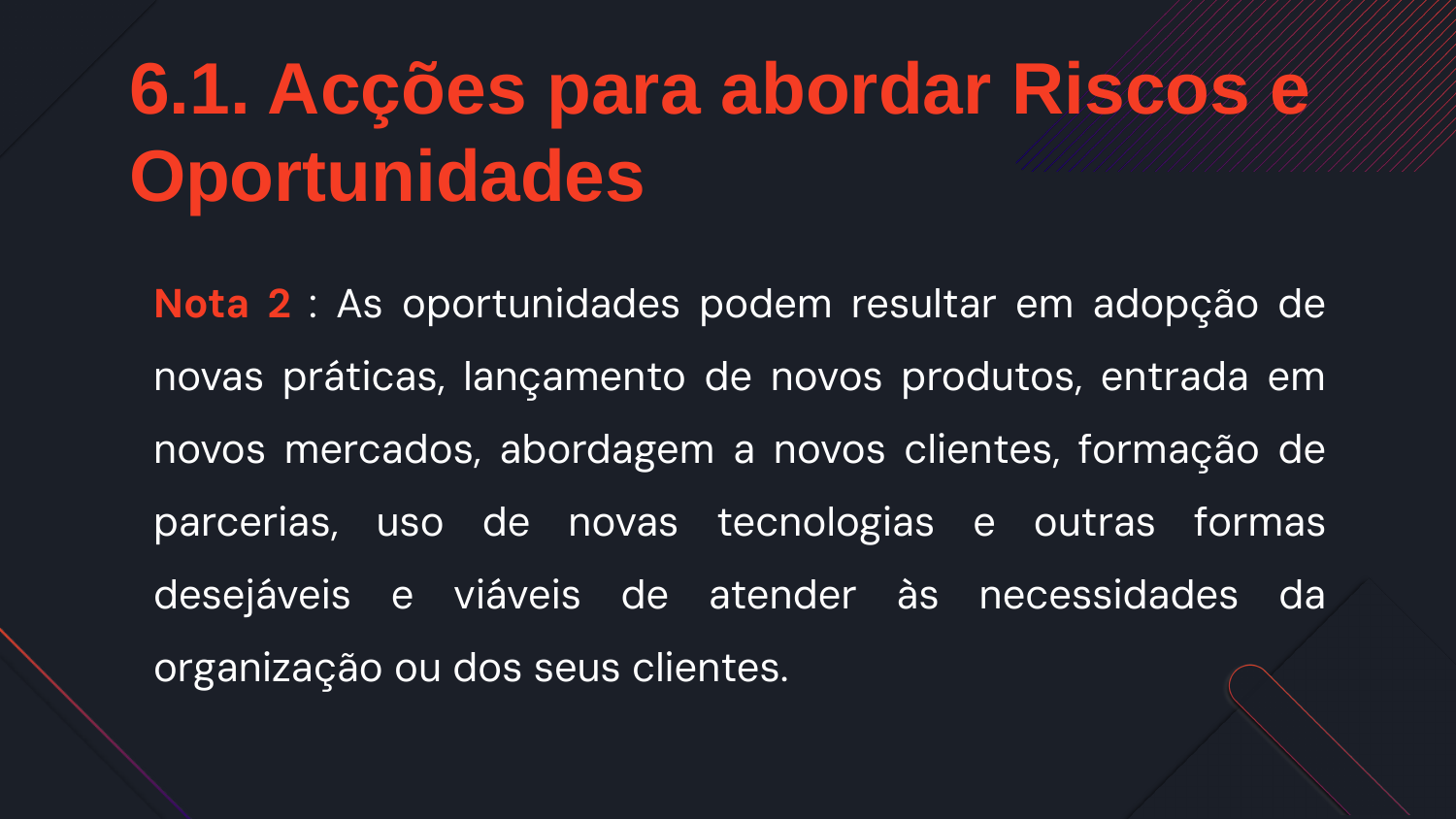

# 6.1. Acções para abordar Riscos e Oportunidades
Nota 2 : As oportunidades podem resultar em adopção de novas práticas, lançamento de novos produtos, entrada em novos mercados, abordagem a novos clientes, formação de parcerias, uso de novas tecnologias e outras formas desejáveis e viáveis de atender às necessidades da organização ou dos seus clientes.